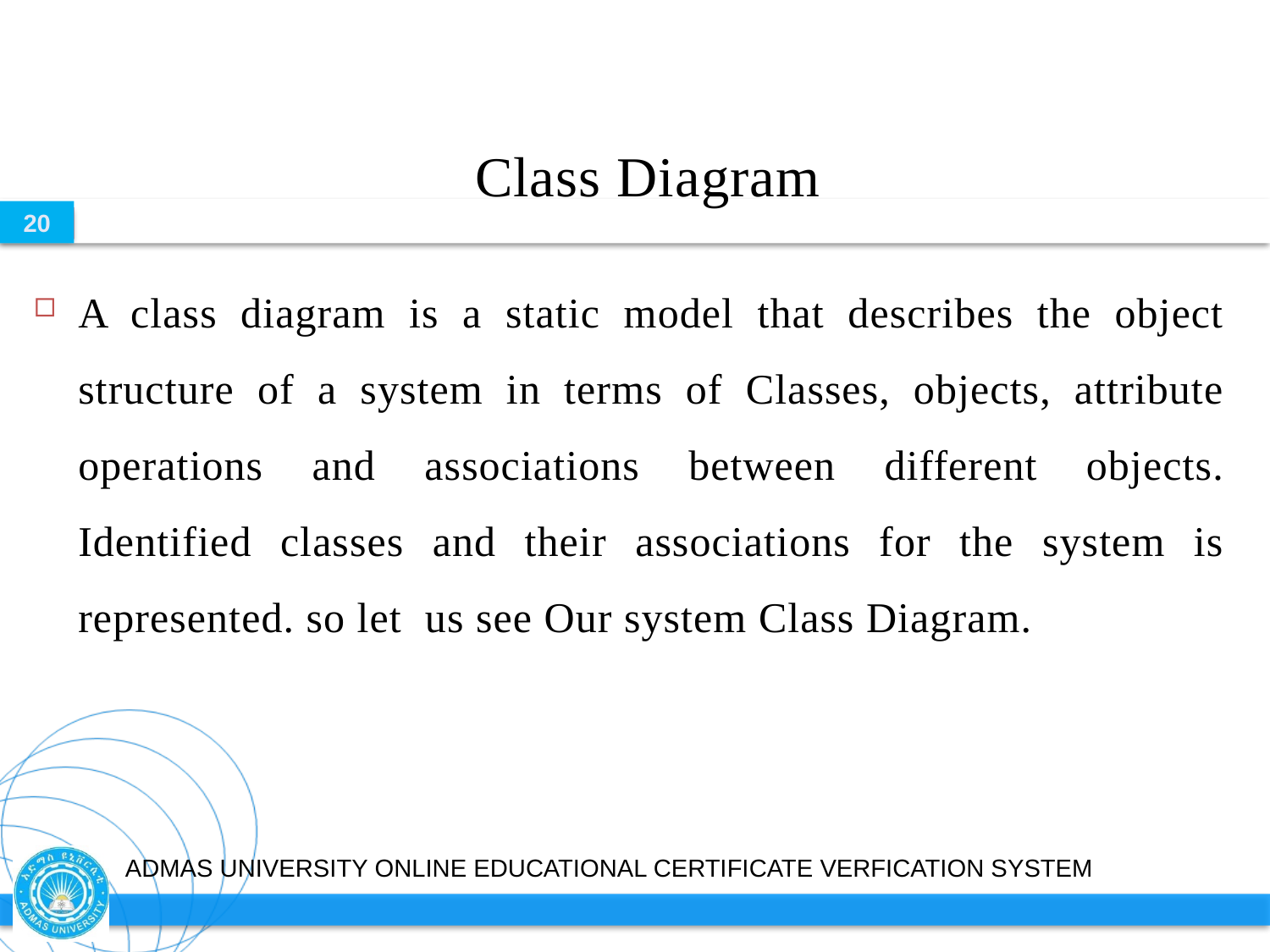

# Class Diagram
20
A class diagram is a static model that describes the object structure of a system in terms of Classes, objects, attribute operations and associations between different objects. Identified classes and their associations for the system is represented. so let  us see Our system Class Diagram.